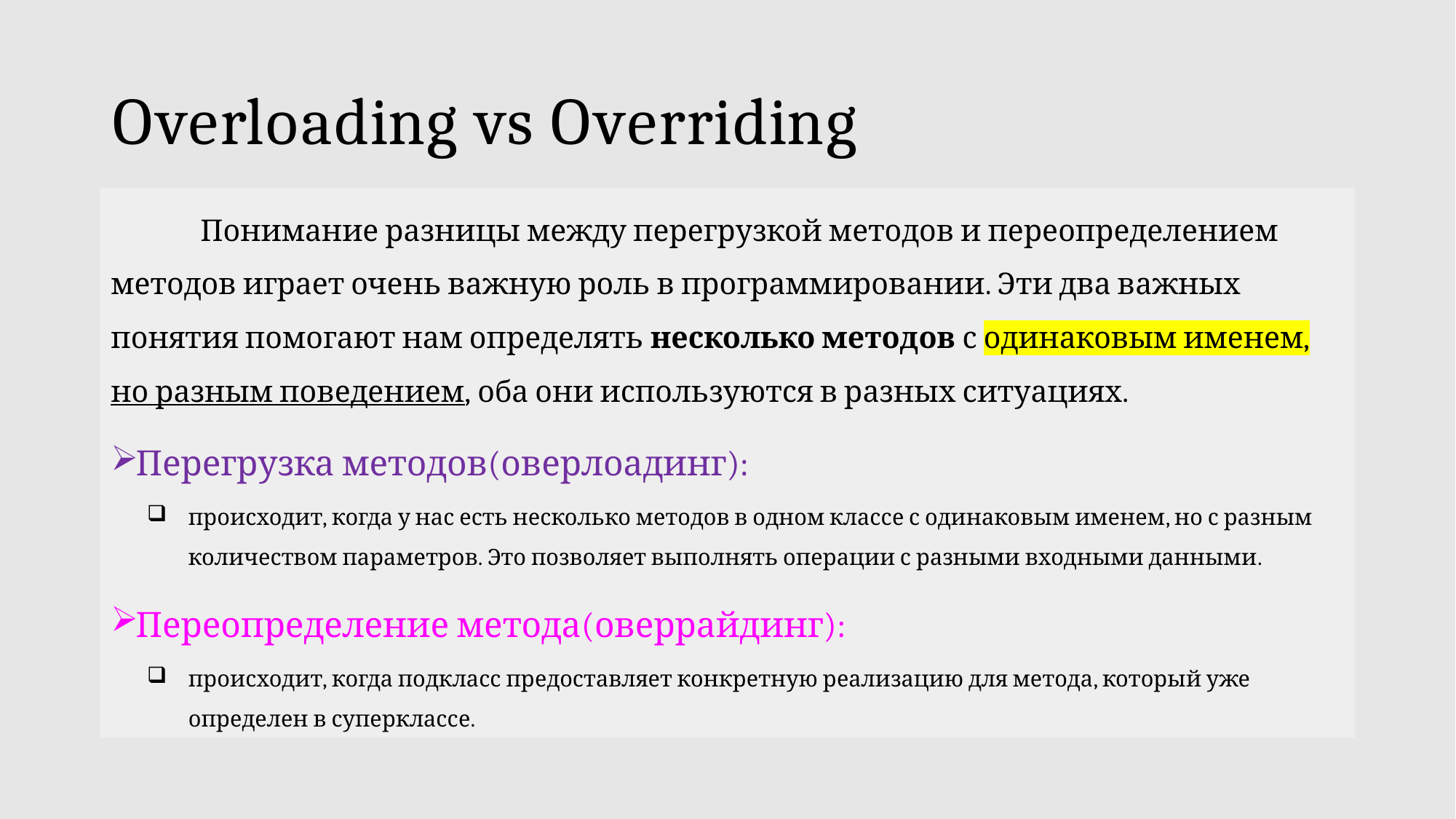

# Overloading vs Overriding
	Понимание разницы между перегрузкой методов и переопределением методов играет очень важную роль в программировании. Эти два важных понятия помогают нам определять несколько методов с одинаковым именем, но разным поведением, оба они используются в разных ситуациях.
Перегрузка методов(оверлоадинг):
происходит, когда у нас есть несколько методов в одном классе с одинаковым именем, но с разным количеством параметров. Это позволяет выполнять операции с разными входными данными.
Переопределение метода(оверрайдинг):
происходит, когда подкласс предоставляет конкретную реализацию для метода, который уже определен в суперклассе.